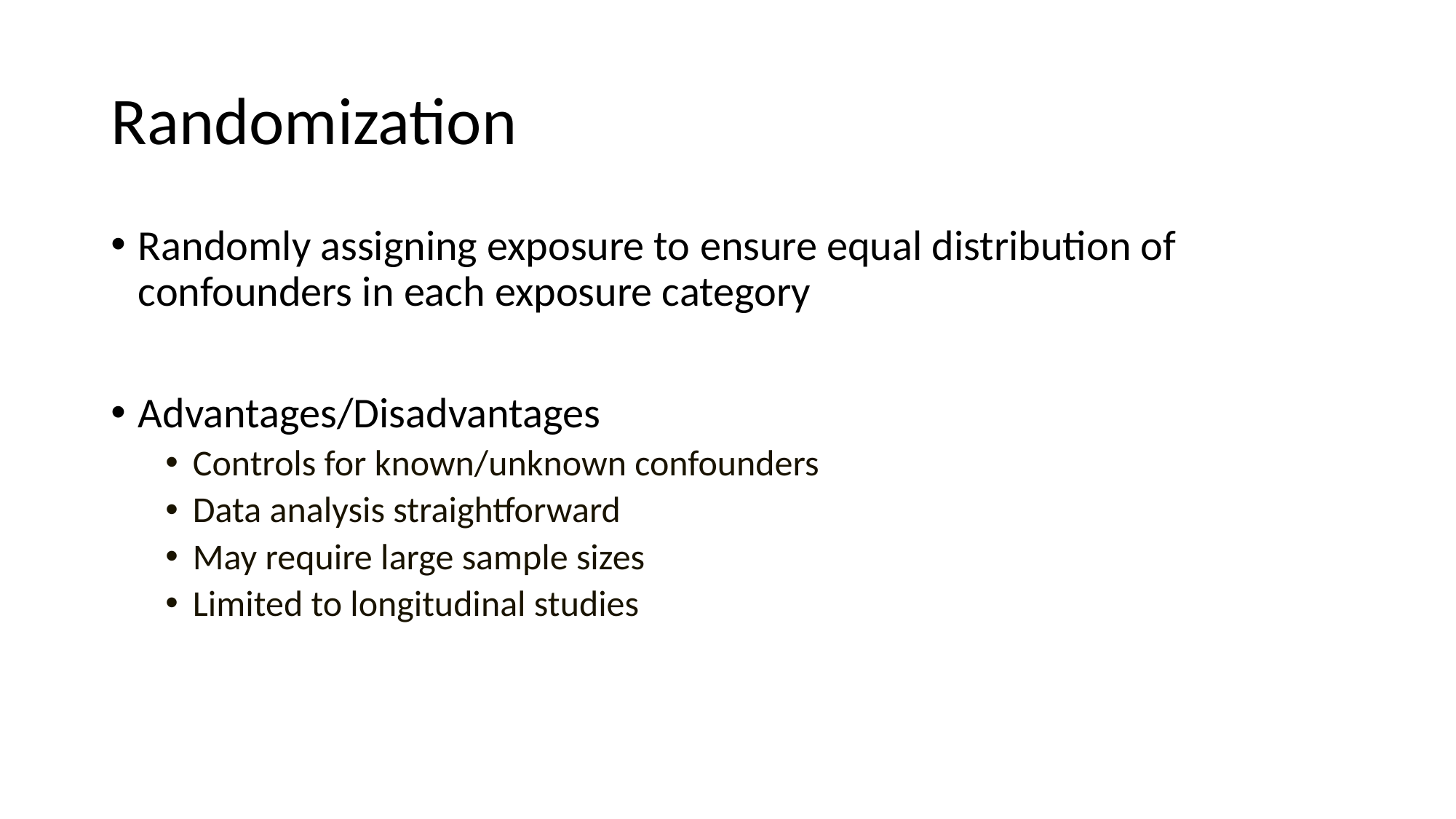

# Randomization
Randomly assigning exposure to ensure equal distribution of confounders in each exposure category

Advantages/Disadvantages
Controls for known/unknown confounders
Data analysis straightforward
May require large sample sizes
Limited to longitudinal studies